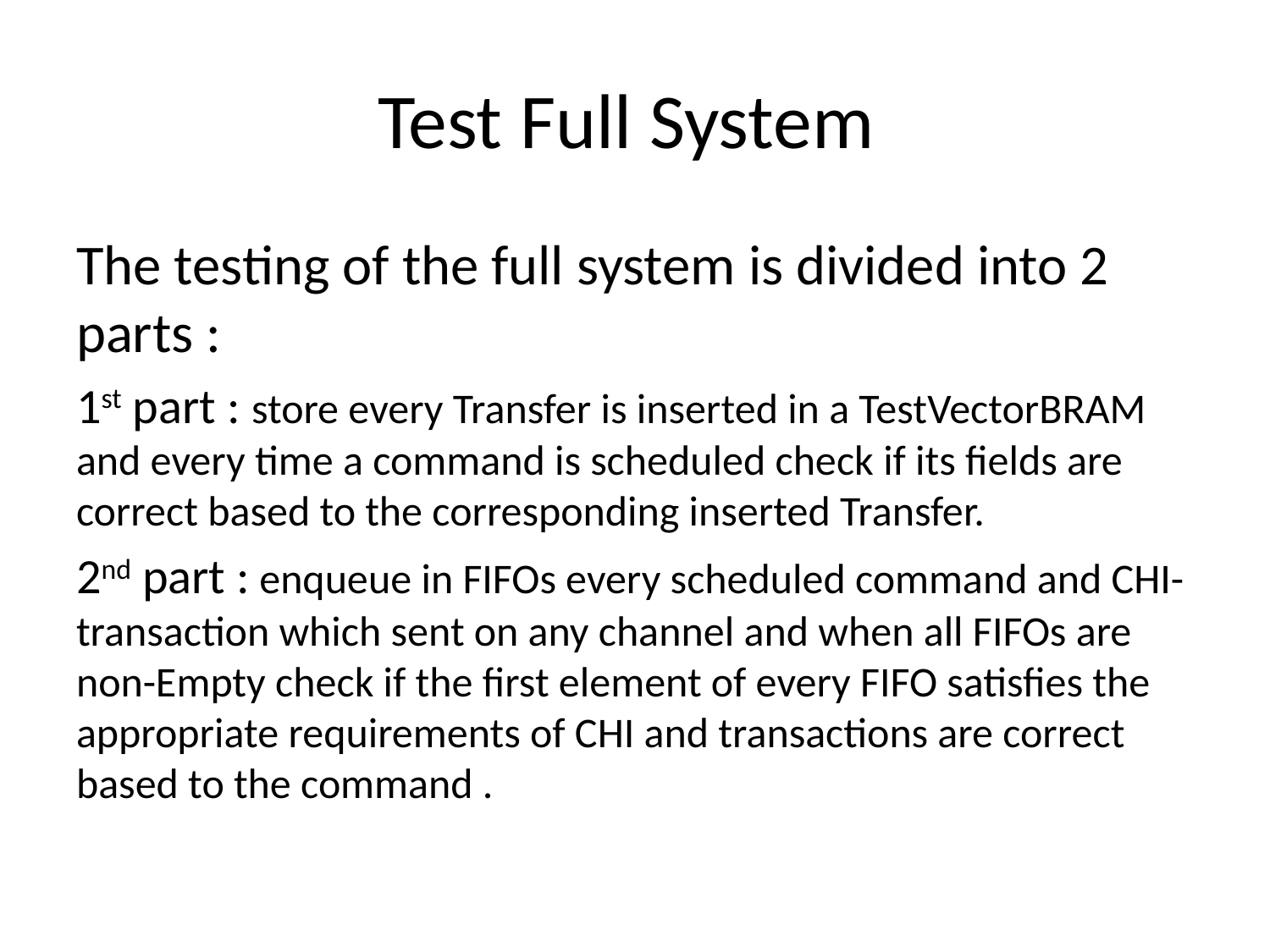

# Test Full System
The testing of the full system is divided into 2 parts :
1st part : store every Transfer is inserted in a TestVectorBRAM and every time a command is scheduled check if its fields are correct based to the corresponding inserted Transfer.
2nd part : enqueue in FIFOs every scheduled command and CHI-transaction which sent on any channel and when all FIFOs are non-Empty check if the first element of every FIFO satisfies the appropriate requirements of CHI and transactions are correct based to the command .